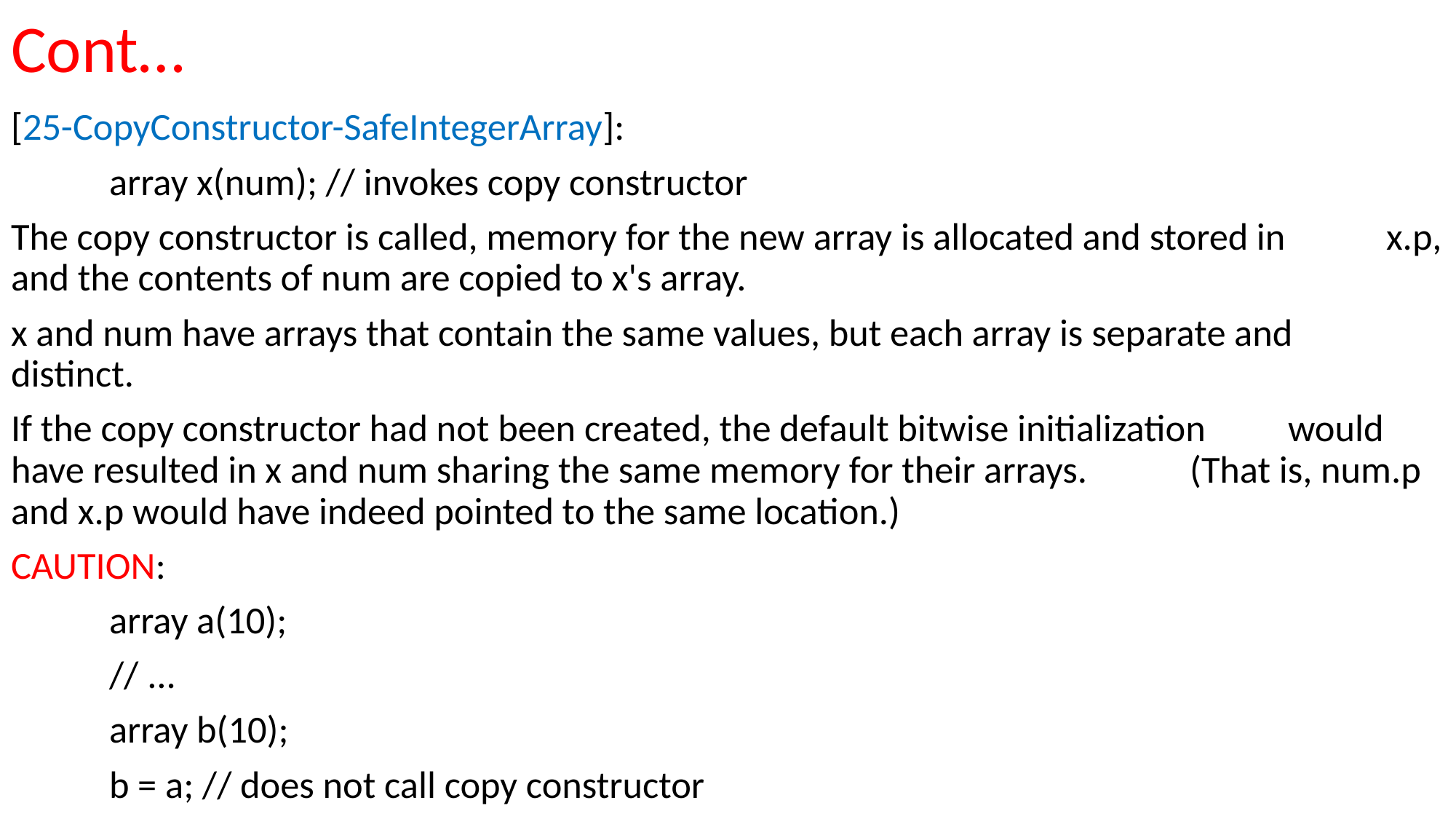

# Cont…
[25-CopyConstructor-SafeIntegerArray]:
	array x(num); // invokes copy constructor
The copy constructor is called, memory for the new array is allocated and stored in 	x.p, and the contents of num are copied to x's array.
x and num have arrays that contain the same values, but each array is separate and 	distinct.
If the copy constructor had not been created, the default bitwise initialization 	would have resulted in x and num sharing the same memory for their arrays. 	(That is, num.p and x.p would have indeed pointed to the same location.)
CAUTION:
	array a(10);
	// ...
	array b(10);
	b = a; // does not call copy constructor